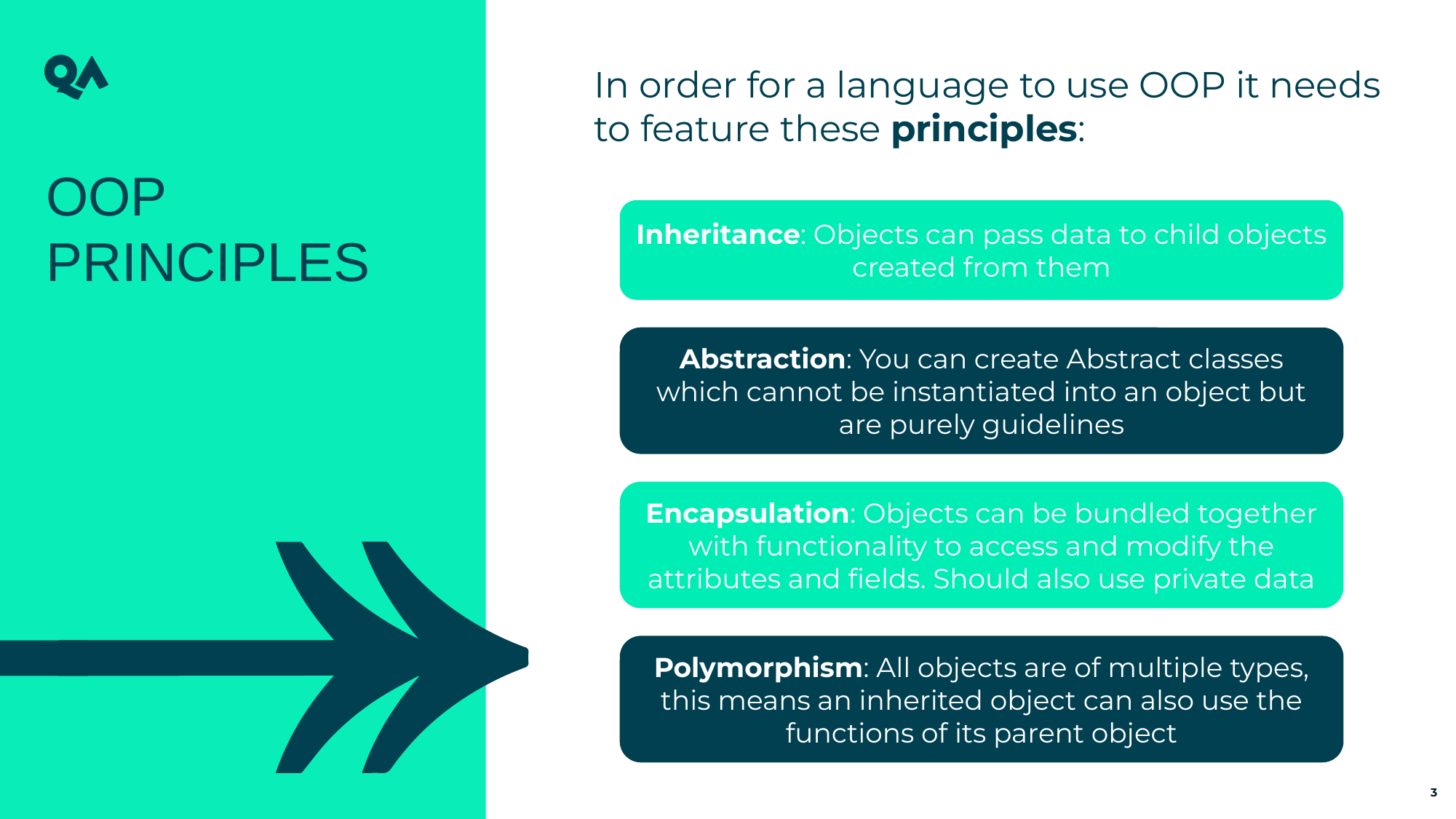

In order for a language to use OOP it needs to feature these principles:
OOP Principles
Inheritance: Objects can pass data to child objects created from them
Abstraction: You can create Abstract classes which cannot be instantiated into an object but are purely guidelines
Encapsulation: Objects can be bundled together with functionality to access and modify the attributes and fields. Should also use private data
Polymorphism: All objects are of multiple types, this means an inherited object can also use the functions of its parent object
3